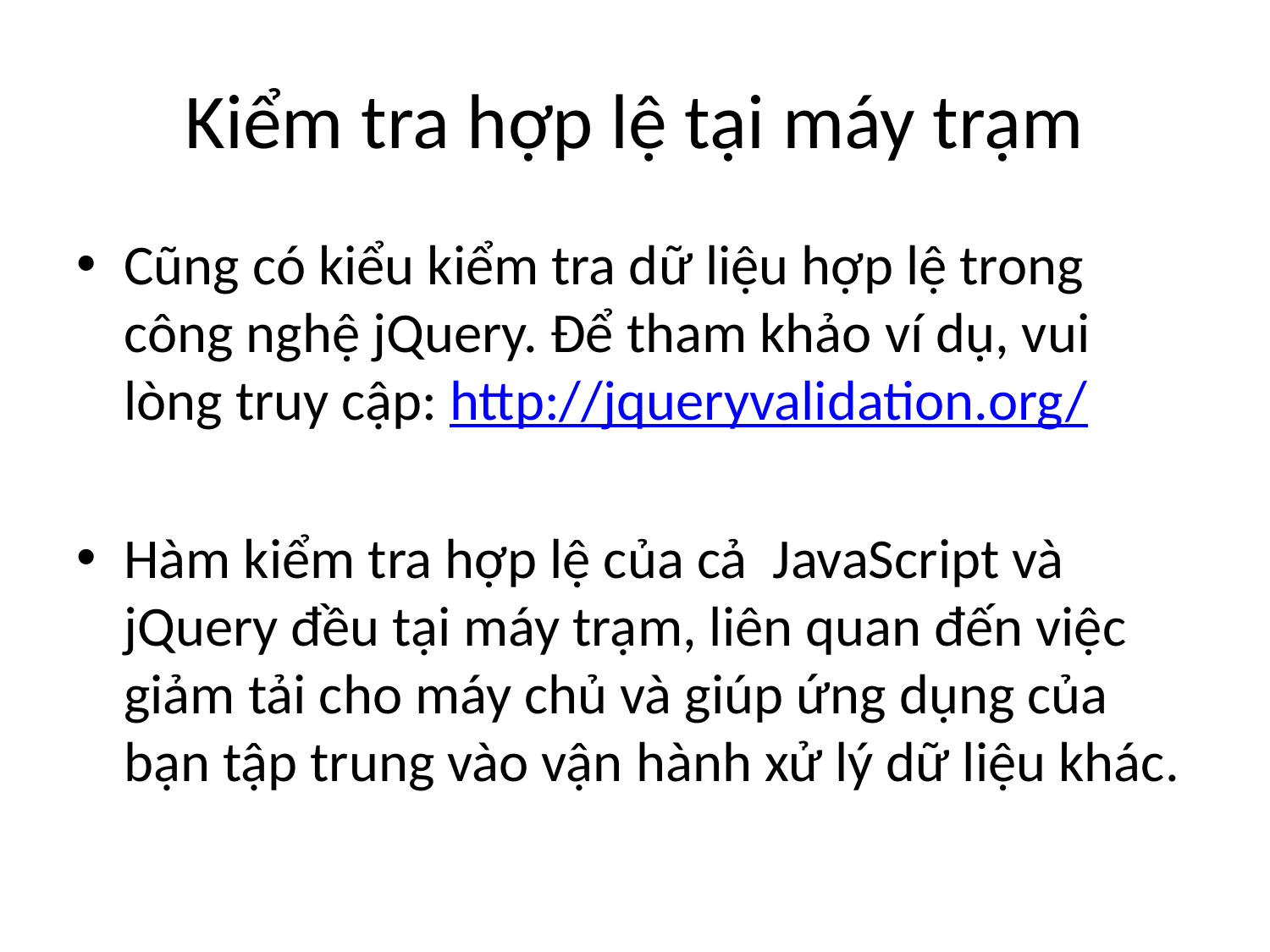

# Kiểm tra hợp lệ tại máy trạm
Cũng có kiểu kiểm tra dữ liệu hợp lệ trong công nghệ jQuery. Để tham khảo ví dụ, vui lòng truy cập: http://jqueryvalidation.org/

Hàm kiểm tra hợp lệ của cả  JavaScript và jQuery đều tại máy trạm, liên quan đến việc giảm tải cho máy chủ và giúp ứng dụng của bạn tập trung vào vận hành xử lý dữ liệu khác.